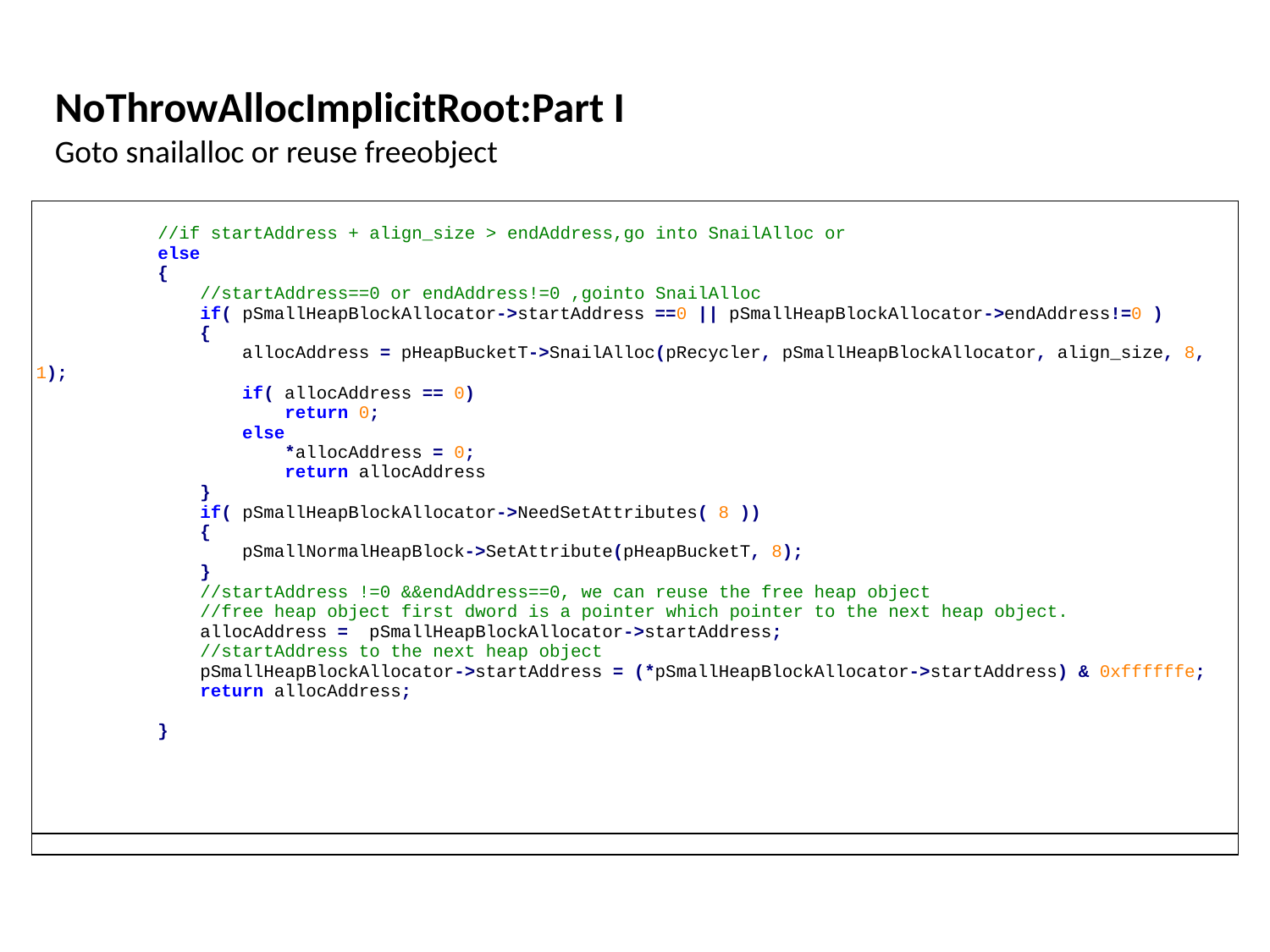

NoThrowAllocImplicitRoot:Part I
Goto snailalloc or reuse freeobject
| //if startAddress + align\_size > endAddress,go into SnailAlloc or else { //startAddress==0 or endAddress!=0 ,gointo SnailAlloc if( pSmallHeapBlockAllocator->startAddress ==0 || pSmallHeapBlockAllocator->endAddress!=0 ) { allocAddress = pHeapBucketT->SnailAlloc(pRecycler, pSmallHeapBlockAllocator, align\_size, 8, 1); if( allocAddress == 0) return 0; else \*allocAddress = 0; return allocAddress } if( pSmallHeapBlockAllocator->NeedSetAttributes( 8 )) { pSmallNormalHeapBlock->SetAttribute(pHeapBucketT, 8); } //startAddress !=0 &&endAddress==0, we can reuse the free heap object //free heap object first dword is a pointer which pointer to the next heap object. allocAddress = pSmallHeapBlockAllocator->startAddress; //startAddress to the next heap object pSmallHeapBlockAllocator->startAddress = (\*pSmallHeapBlockAllocator->startAddress) & 0xffffffe; return allocAddress; } |
| --- |
|  |